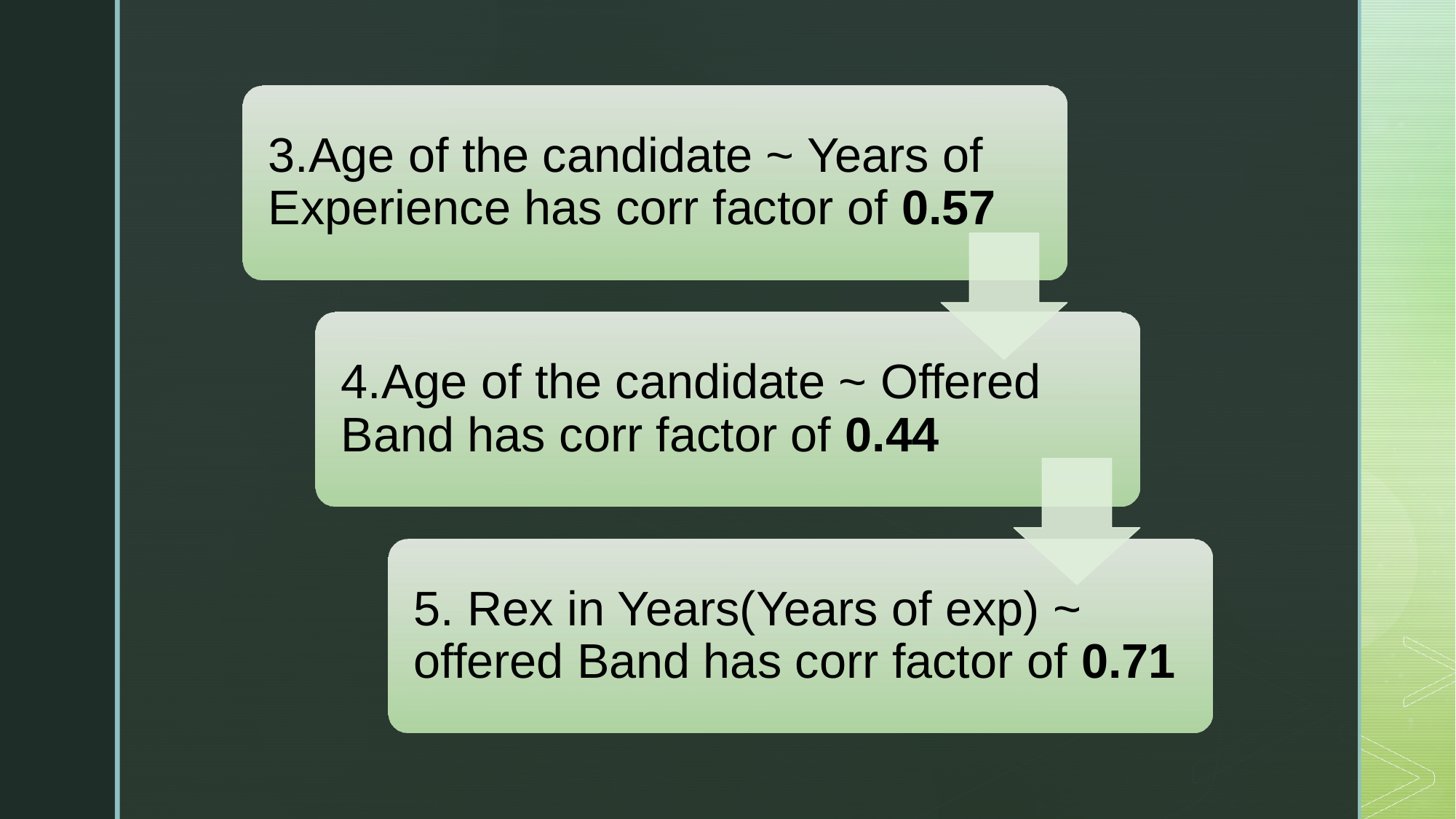

3.Age of the candidate ~ Years of Experience has corr factor of 0.57
4.Age of the candidate ~ Offered Band has corr factor of 0.44
5. Rex in Years(Years of exp) ~ offered Band has corr factor of 0.71